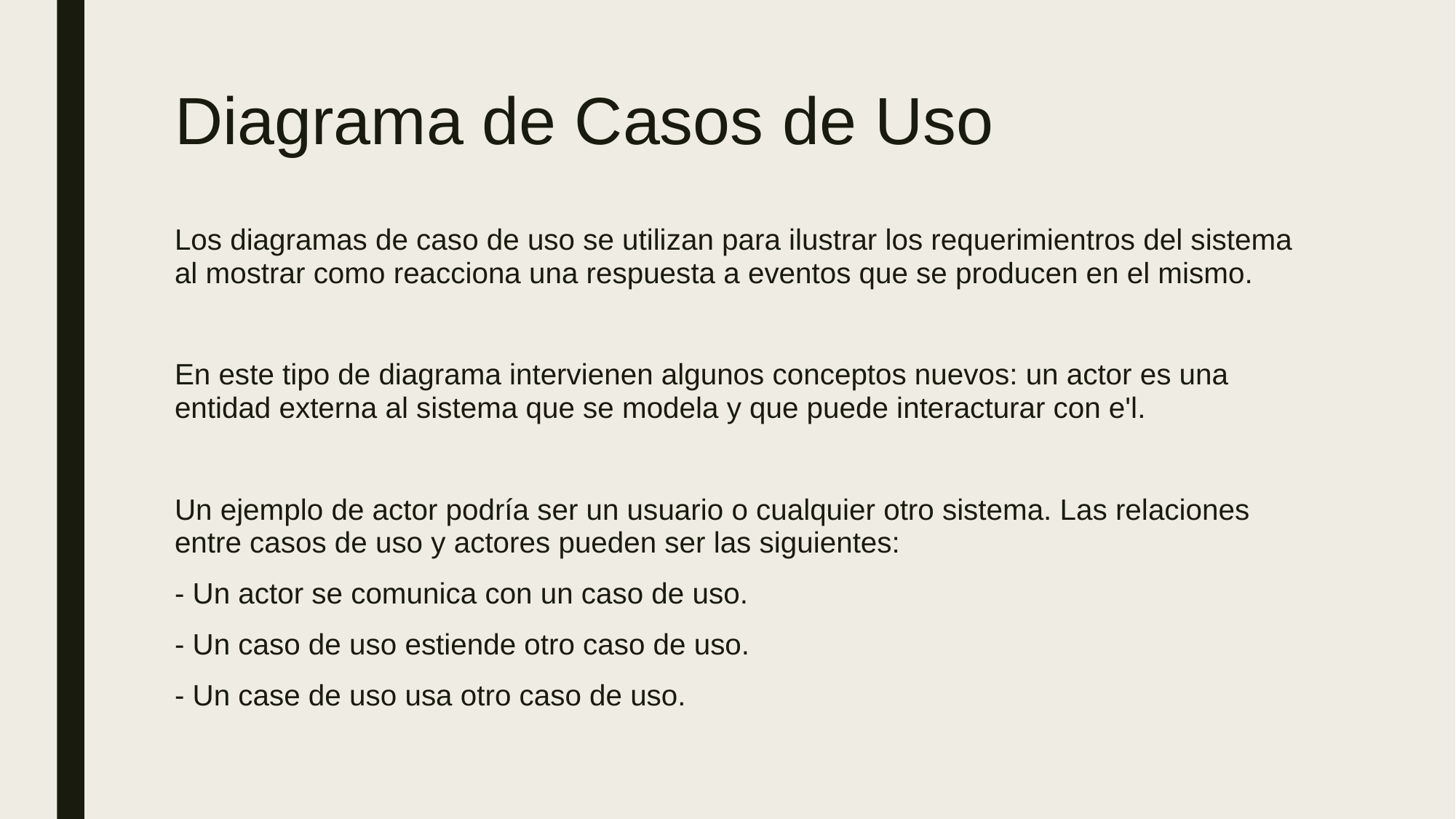

# Diagrama de Casos de Uso
Los diagramas de caso de uso se utilizan para ilustrar los requerimientros del sistema al mostrar como reacciona una respuesta a eventos que se producen en el mismo.

En este tipo de diagrama intervienen algunos conceptos nuevos: un actor es una entidad externa al sistema que se modela y que puede interacturar con e'l.

Un ejemplo de actor podría ser un usuario o cualquier otro sistema. Las relaciones entre casos de uso y actores pueden ser las siguientes:
- Un actor se comunica con un caso de uso.
- Un caso de uso estiende otro caso de uso.
- Un case de uso usa otro caso de uso.